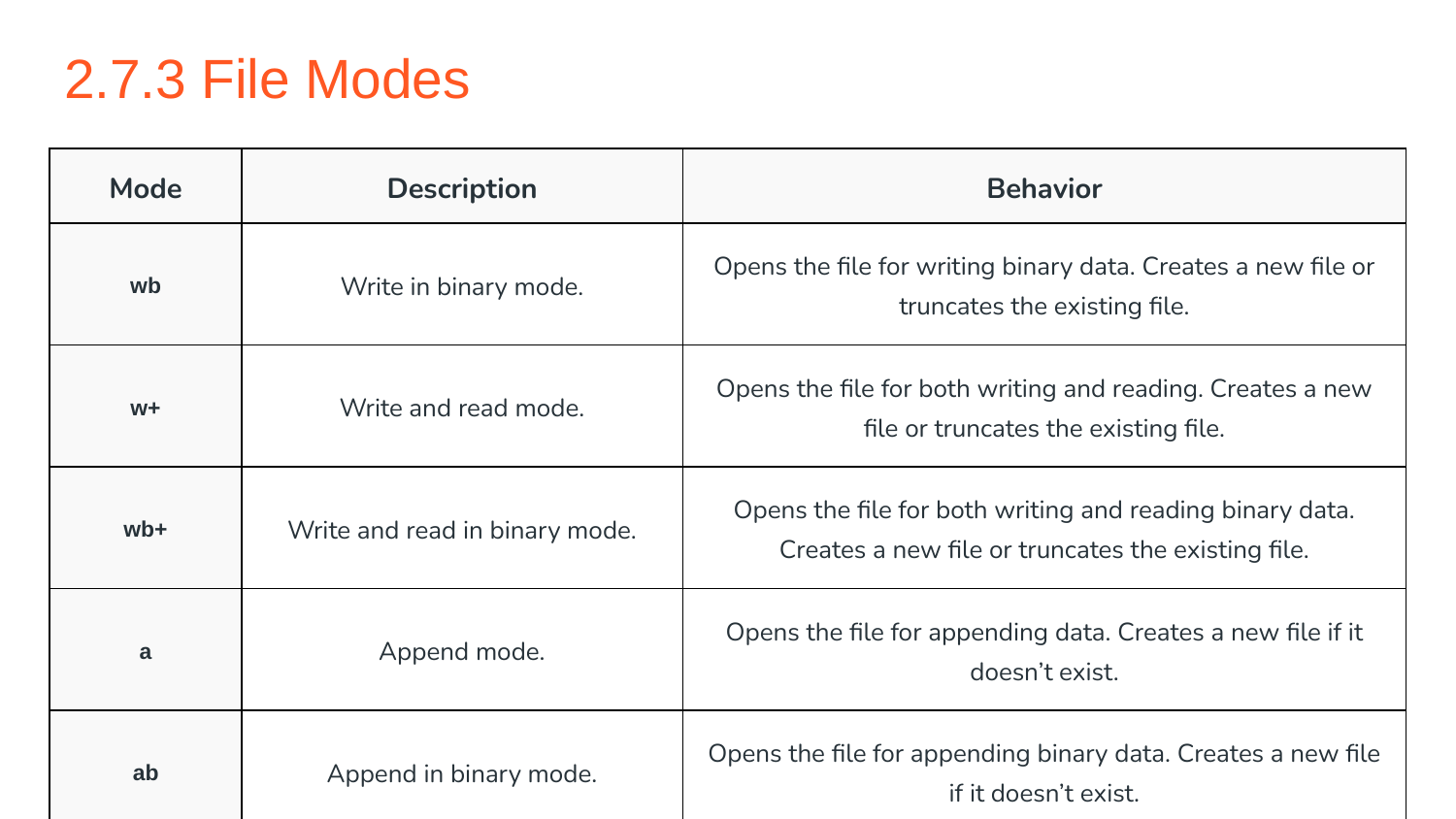

# 2.7.3 File Modes
| Mode | Description | Behavior |
| --- | --- | --- |
| wb | Write in binary mode. | Opens the file for writing binary data. Creates a new file or truncates the existing file. |
| w+ | Write and read mode. | Opens the file for both writing and reading. Creates a new file or truncates the existing file. |
| wb+ | Write and read in binary mode. | Opens the file for both writing and reading binary data. Creates a new file or truncates the existing file. |
| a | Append mode. | Opens the file for appending data. Creates a new file if it doesn’t exist. |
| ab | Append in binary mode. | Opens the file for appending binary data. Creates a new file if it doesn’t exist. |